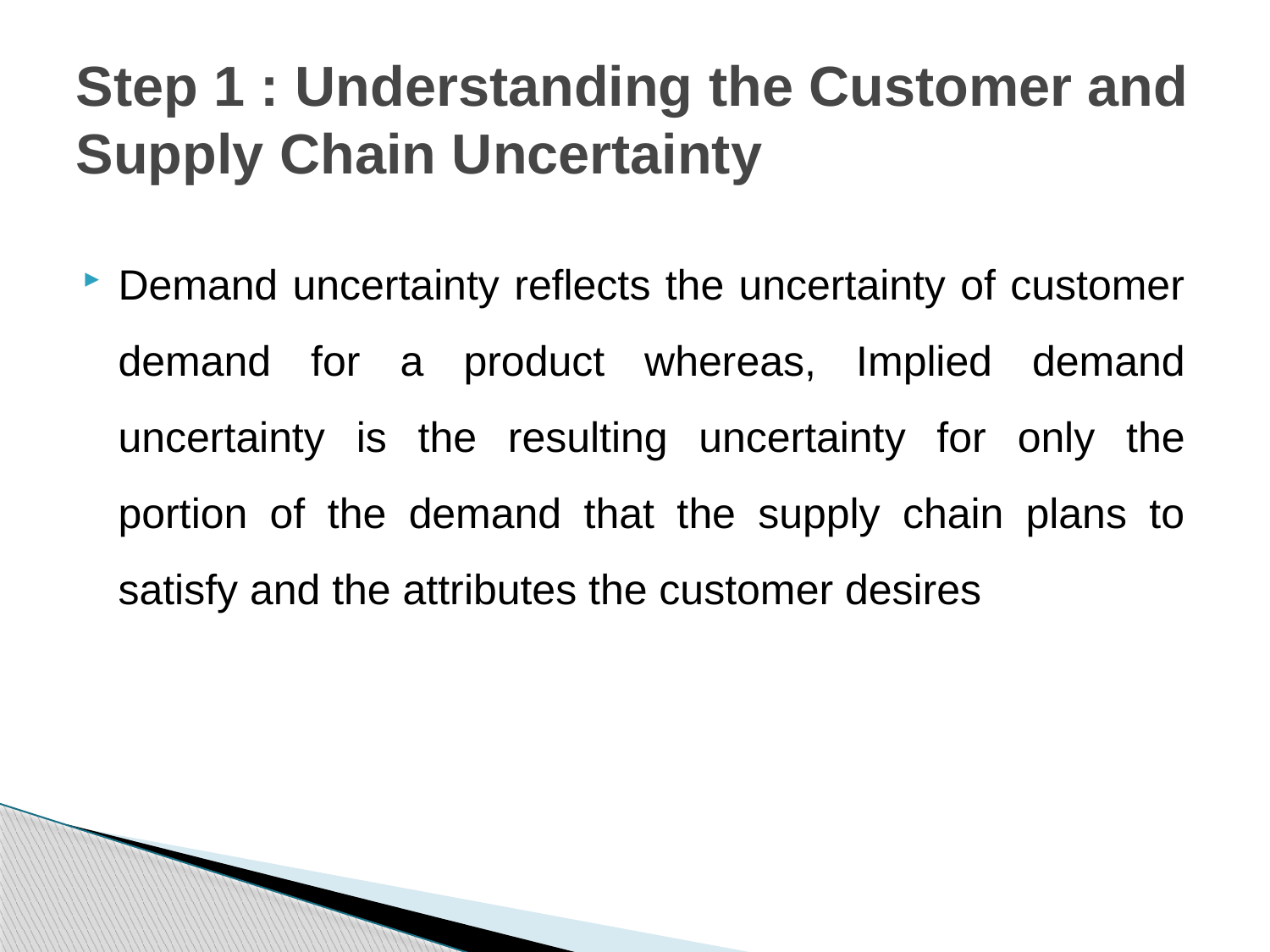

# Step 1 : Understanding the Customer and Supply Chain Uncertainty
Demand uncertainty reflects the uncertainty of customer demand for a product whereas, Implied demand uncertainty is the resulting uncertainty for only the portion of the demand that the supply chain plans to satisfy and the attributes the customer desires